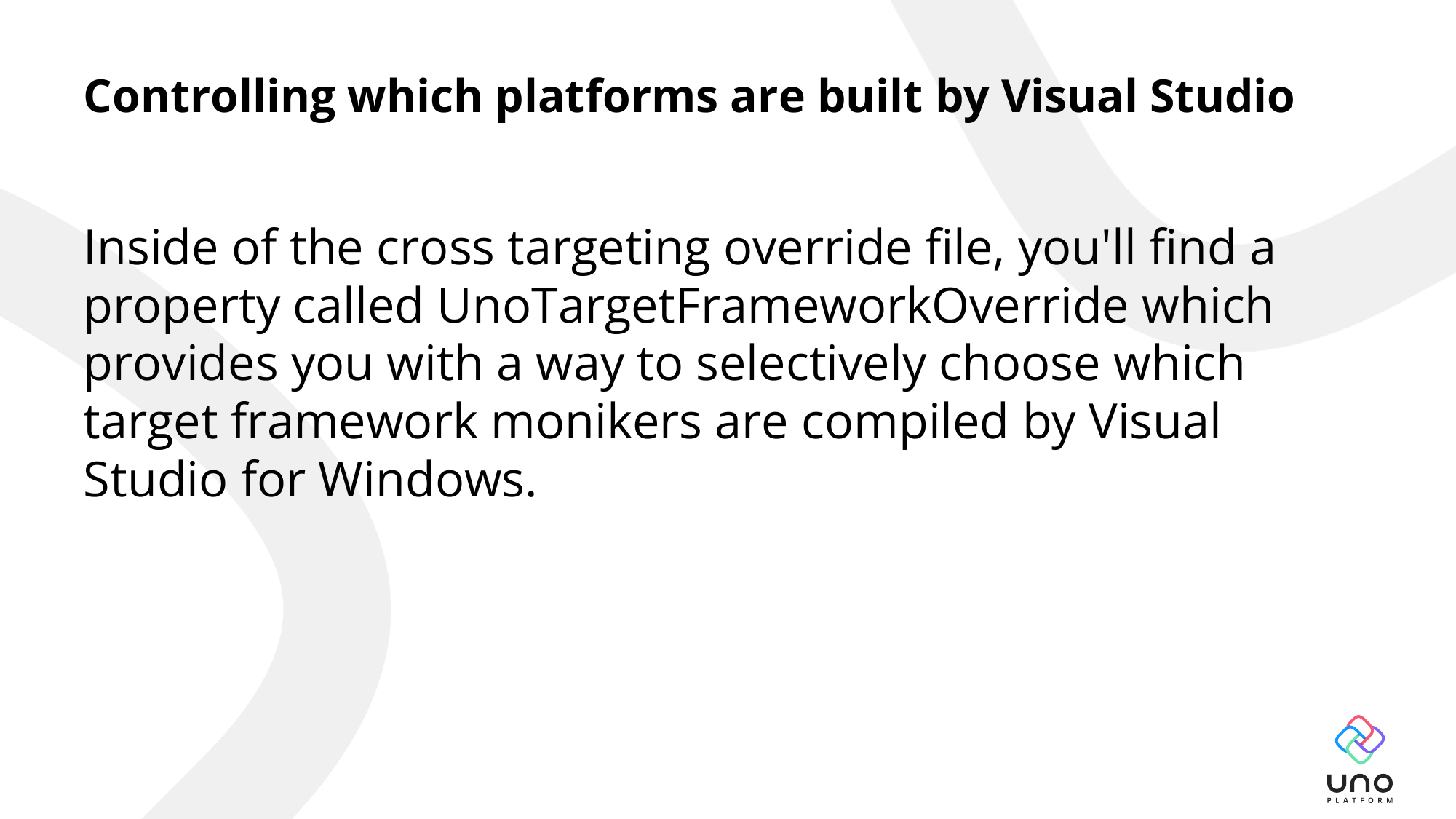

# Controlling which platforms are built by Visual Studio
Inside of the cross targeting override file, you'll find a property called UnoTargetFrameworkOverride which provides you with a way to selectively choose which target framework monikers are compiled by Visual Studio for Windows.